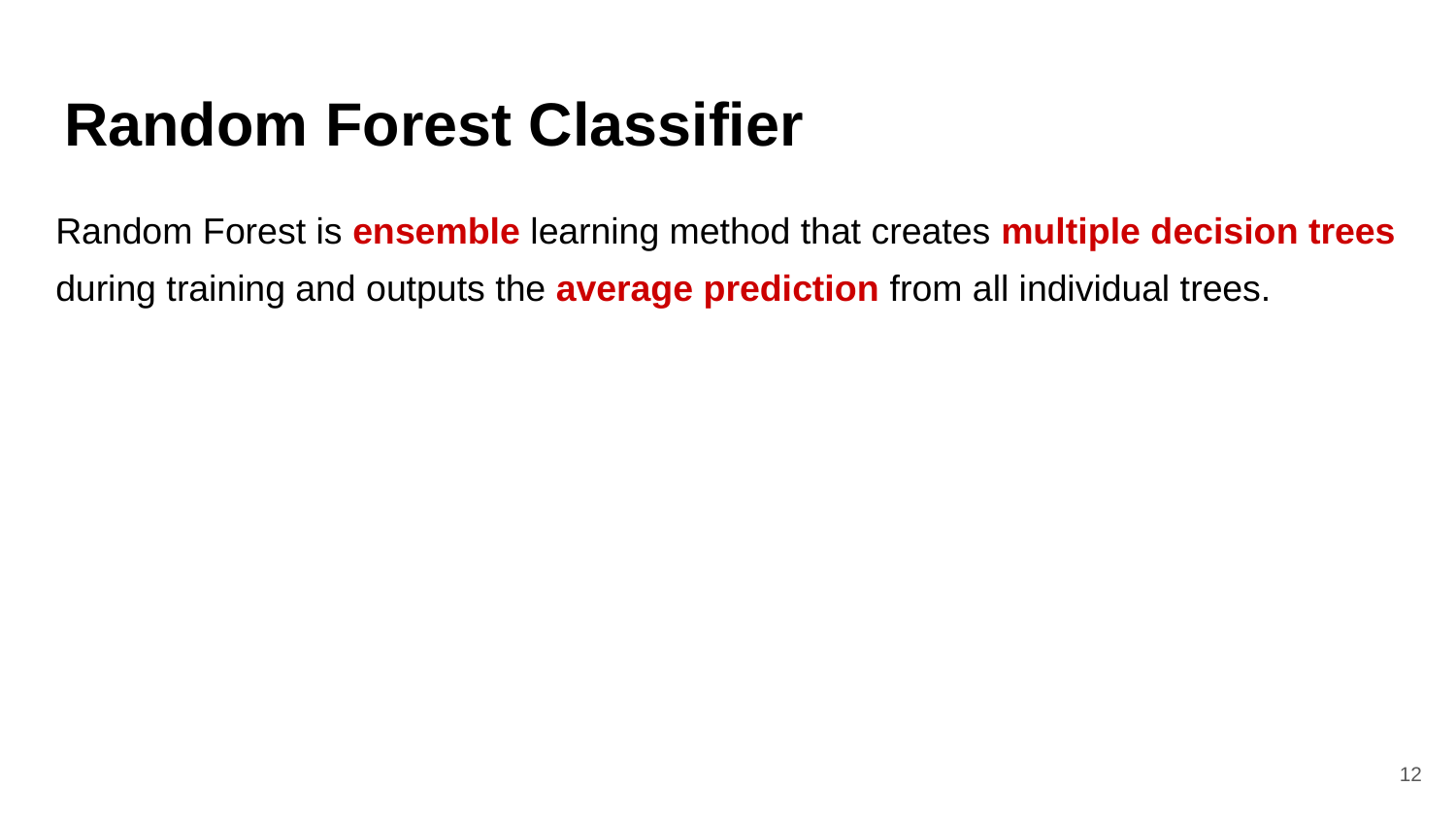

# Random Forest Classifier
Random Forest is ensemble learning method that creates multiple decision trees during training and outputs the average prediction from all individual trees.
12